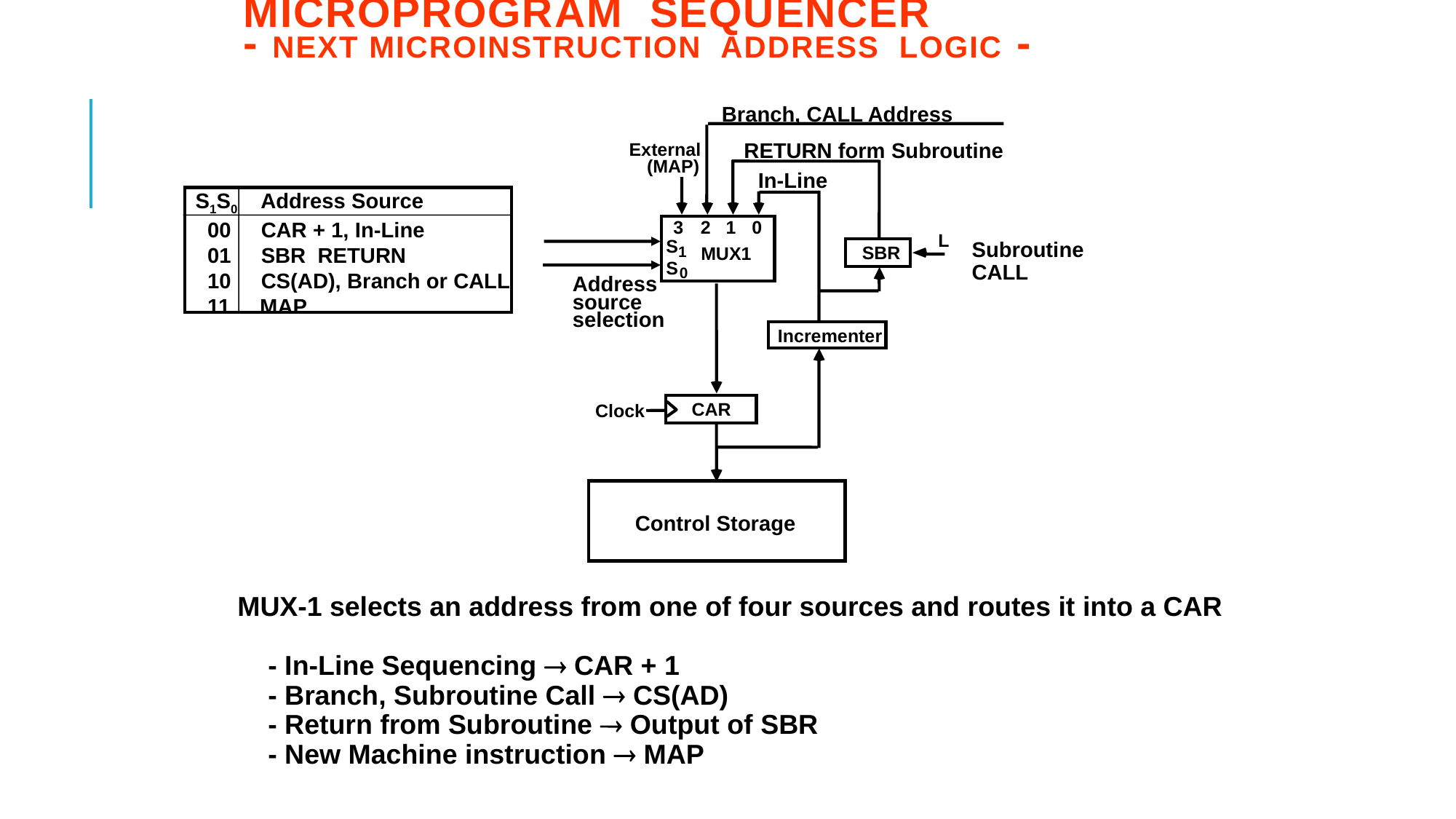

# MICROPROGRAM  SEQUENCER - NEXT MICROINSTRUCTION  ADDRESS  LOGIC -
Branch, CALL Address

RETURN form Subroutine
External

(MAP)

In-Line

S1S0    Address Source
  00     CAR + 1, In-Line
  01     SBR  RETURN
  10     CS(AD), Branch or CALL
  11     MAP

3
2
1
0

L
S
Subroutine
CALL
SBR

1
MUX1

S
0

Address
source
selection

Incrementer

CAR

Clock

Control Storage
   MUX-1 selects an address from one of four sources and routes it into a CAR

       - In-Line Sequencing → CAR + 1
       - Branch, Subroutine Call → CS(AD)
       - Return from Subroutine → Output of SBR
       - New Machine instruction → MAP